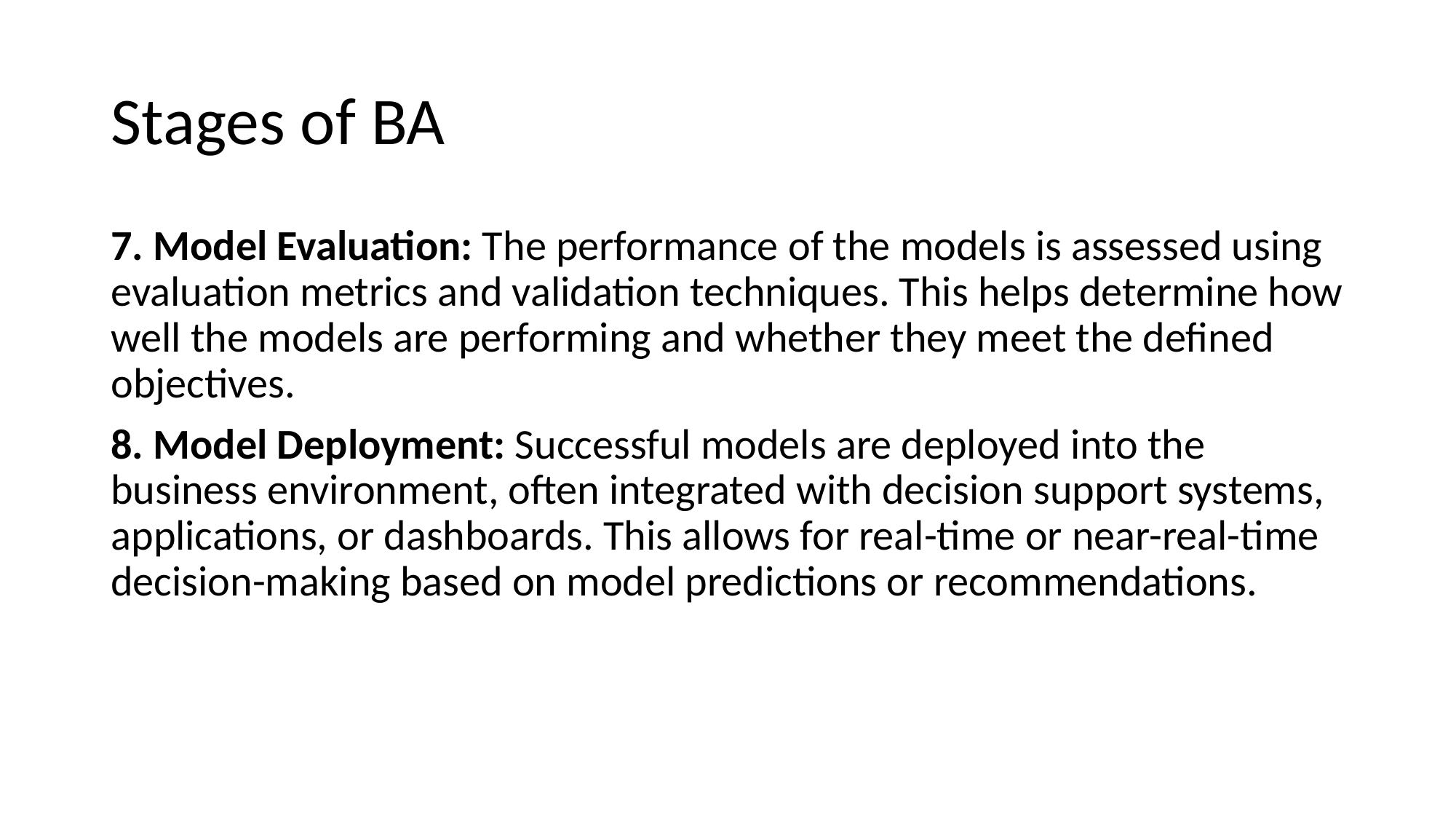

# Stages of BA
7. Model Evaluation: The performance of the models is assessed using evaluation metrics and validation techniques. This helps determine how well the models are performing and whether they meet the defined objectives.
8. Model Deployment: Successful models are deployed into the business environment, often integrated with decision support systems, applications, or dashboards. This allows for real-time or near-real-time decision-making based on model predictions or recommendations.